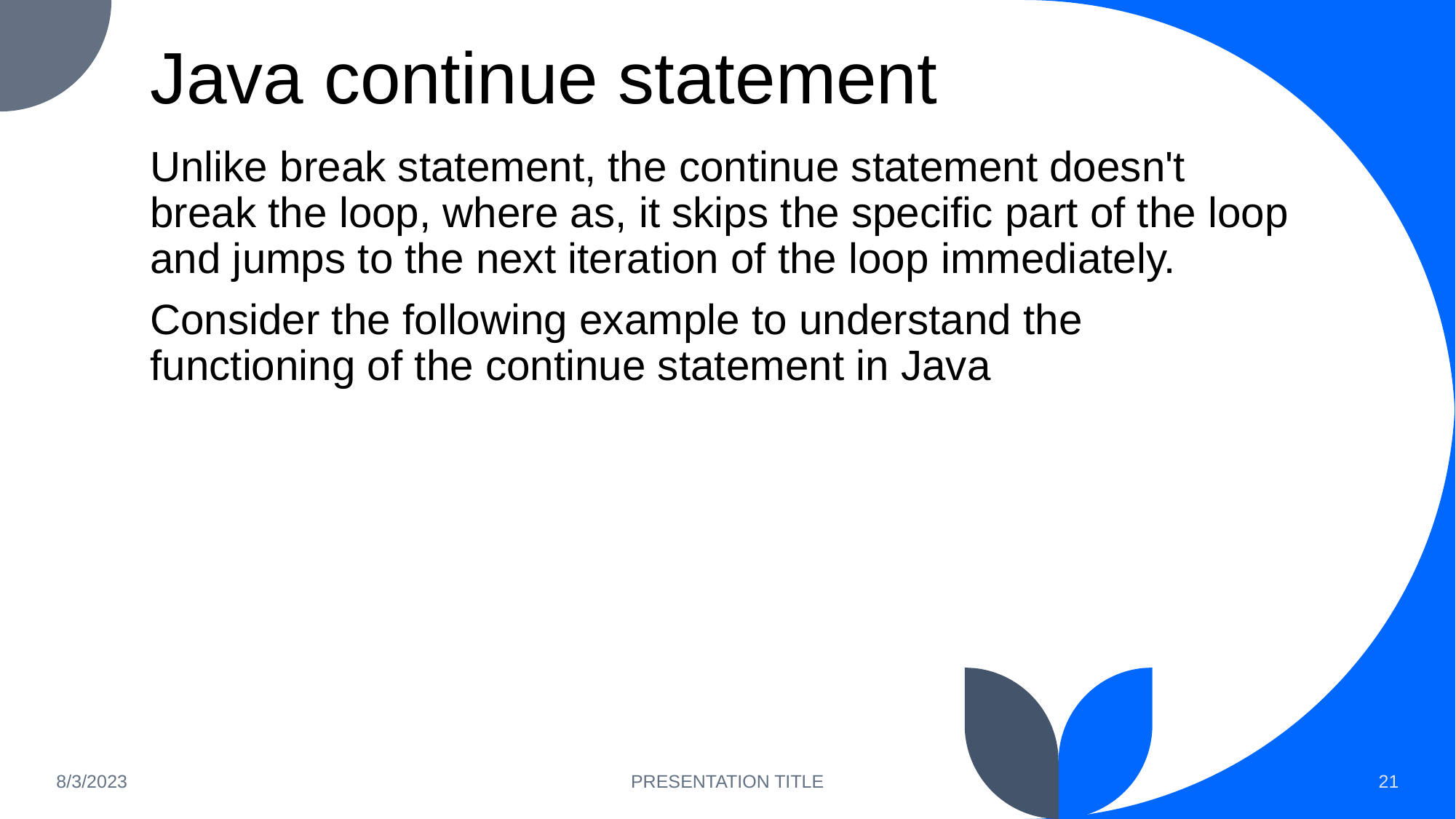

# Java continue statement
Unlike break statement, the continue statement doesn't break the loop, where as, it skips the specific part of the loop and jumps to the next iteration of the loop immediately.
Consider the following example to understand the functioning of the continue statement in Java

8/3/2023
PRESENTATION TITLE
21